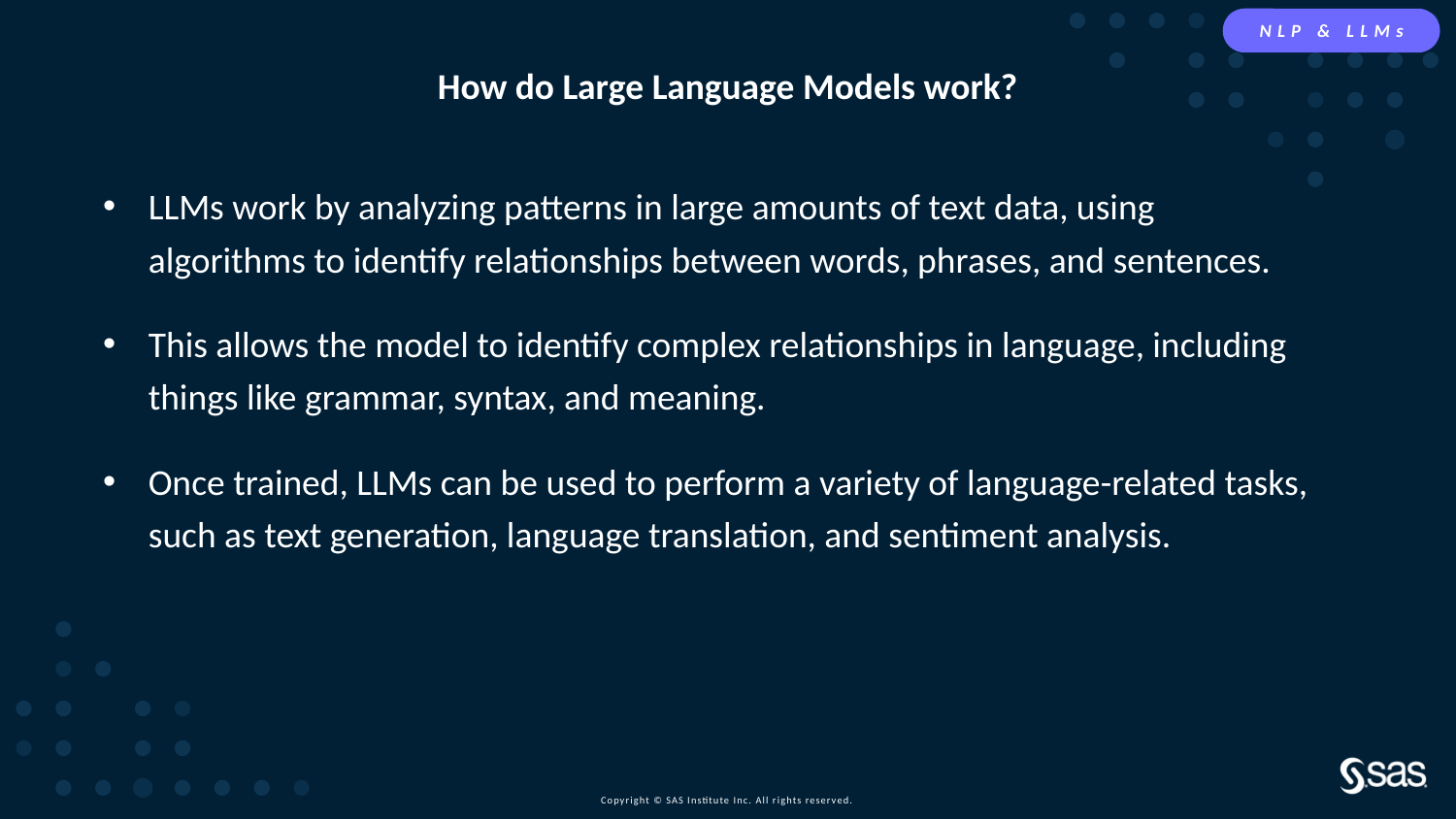

NLP & LLMs
How do Large Language Models work?
LLMs work by analyzing patterns in large amounts of text data, using algorithms to identify relationships between words, phrases, and sentences.
This allows the model to identify complex relationships in language, including things like grammar, syntax, and meaning.
Once trained, LLMs can be used to perform a variety of language-related tasks, such as text generation, language translation, and sentiment analysis.